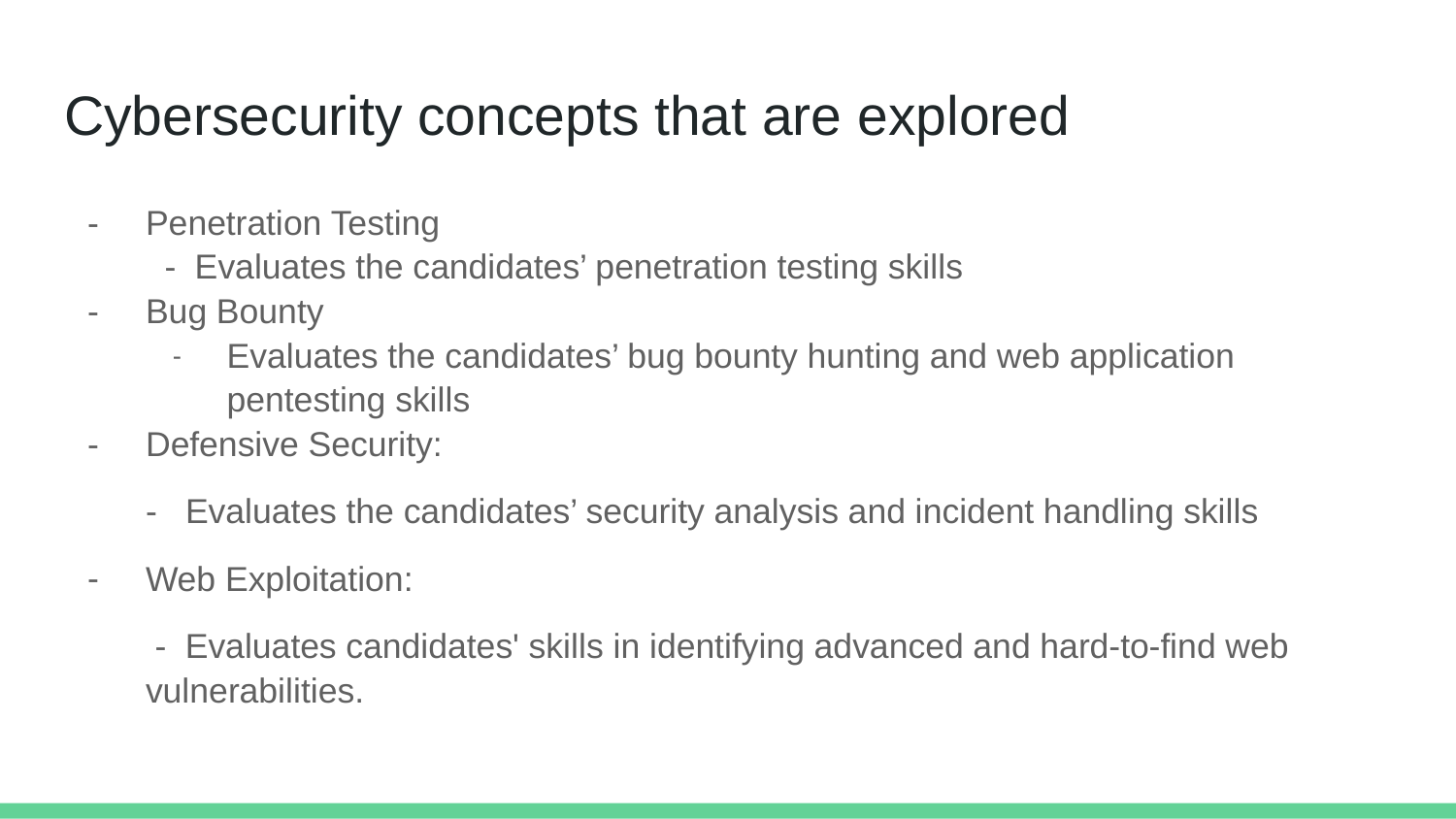

# Cybersecurity concepts that are explored
Penetration Testing
  -  Evaluates the candidates’ penetration testing skills
Bug Bounty
Evaluates the candidates’ bug bounty hunting and web application pentesting skills
Defensive Security:
-   Evaluates the candidates’ security analysis and incident handling skills
Web Exploitation:
 -  Evaluates candidates' skills in identifying advanced and hard-to-find web vulnerabilities.